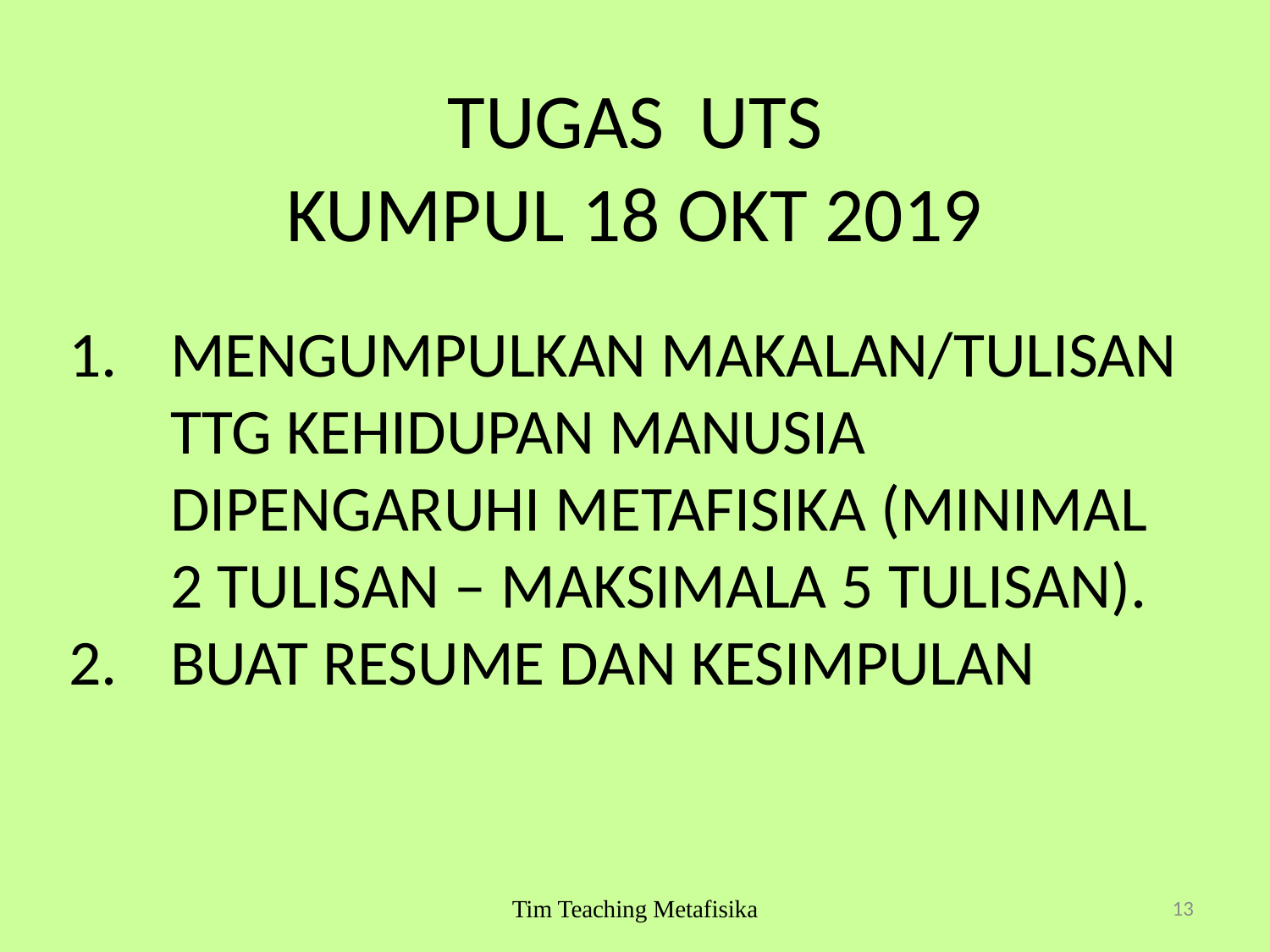

# TUGAS  UTS KUMPUL 18 OKT 2019
MENGUMPULKAN MAKALAN/TULISAN TTG KEHIDUPAN MANUSIA DIPENGARUHI METAFISIKA (MINIMAL 2 TULISAN – MAKSIMALA 5 TULISAN).
BUAT RESUME DAN KESIMPULAN

Tim Teaching Metafisika
13